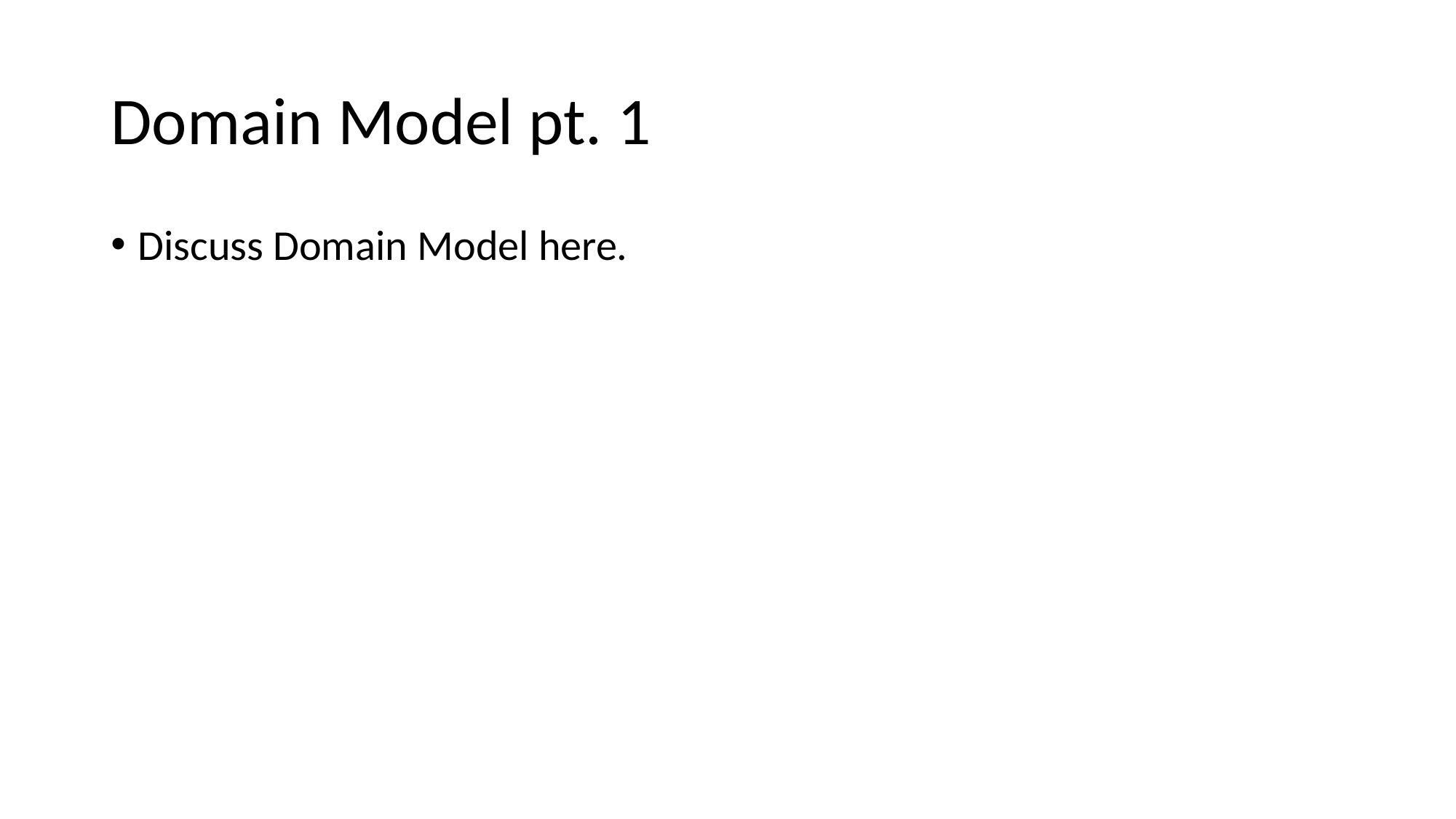

# Domain Model pt. 1
Discuss Domain Model here.